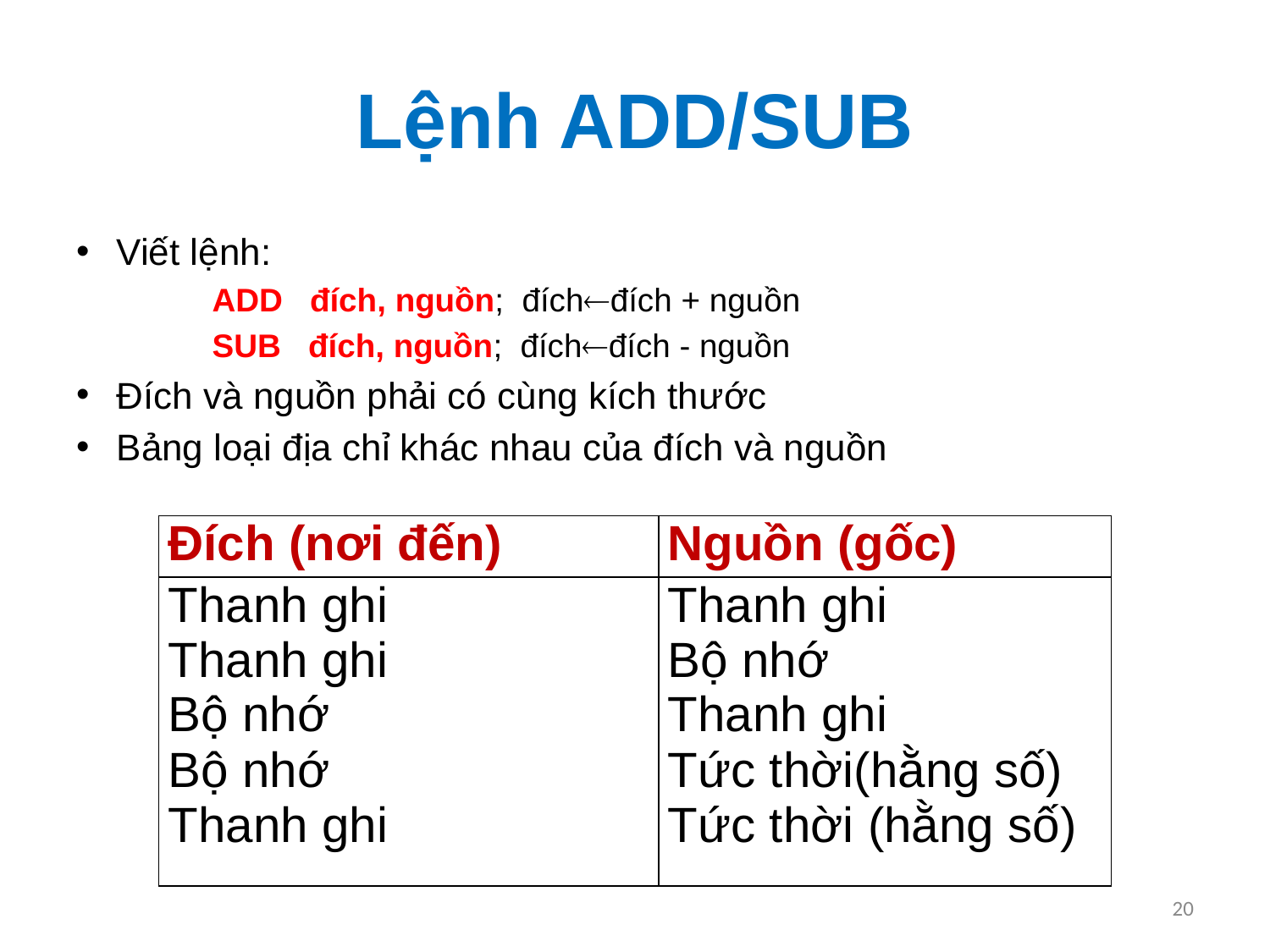

# Lệnh ADD/SUB
Viết lệnh:
         ADD   đích, nguồn;  đích←đích + nguồn
         SUB   đích, nguồn;  đích←đích - nguồn
Đích và nguồn phải có cùng kích thước
Bảng loại địa chỉ khác nhau của đích và nguồn
| Đích (nơi đến) | Nguồn (gốc) |
| --- | --- |
| Thanh ghi Thanh ghi Bộ nhớ Bộ nhớ Thanh ghi | Thanh ghi Bộ nhớ Thanh ghi Tức thời(hằng số) Tức thời (hằng số) |
20